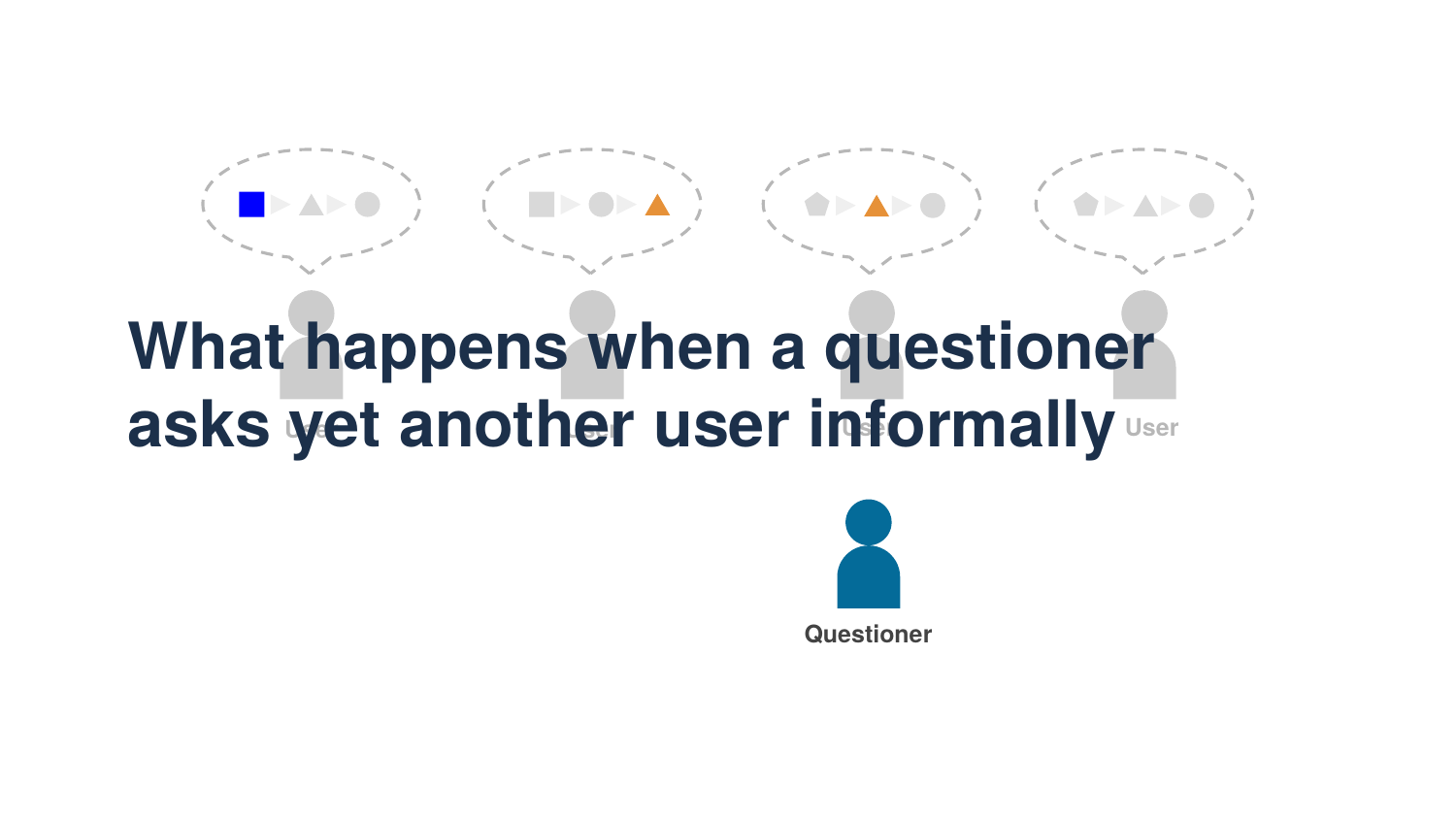

# What happens when a questioner asks yet another user informally

User

User

User
User

Questioner